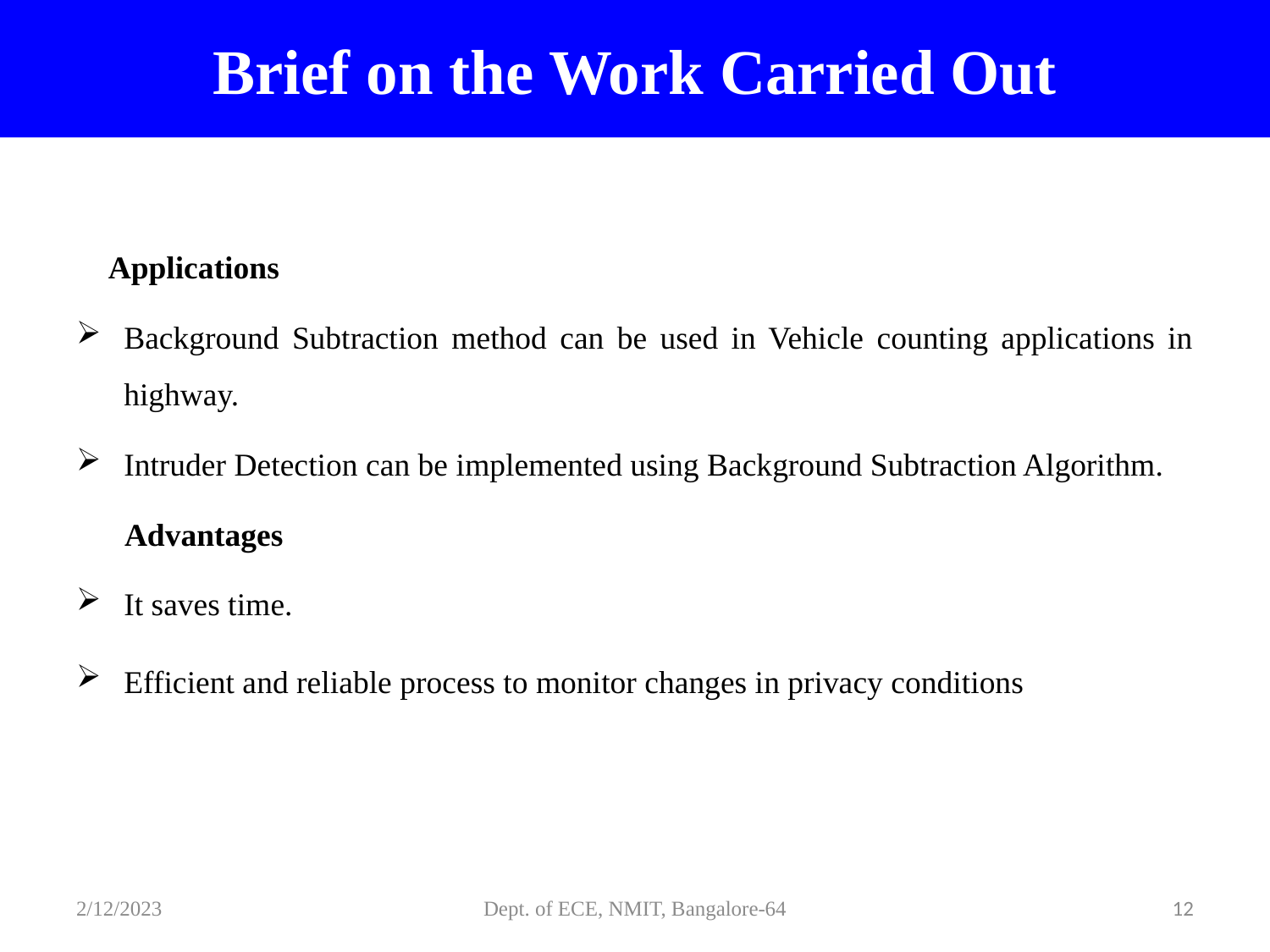

# Brief on the Work Carried Out
    Applications
Background Subtraction method can be used in Vehicle counting applications in highway.
Intruder Detection can be implemented using Background Subtraction Algorithm.
      Advantages
It saves time.
Efficient and reliable process to monitor changes in privacy conditions

2/12/2023
Dept. of ECE, NMIT, Bangalore-64
12